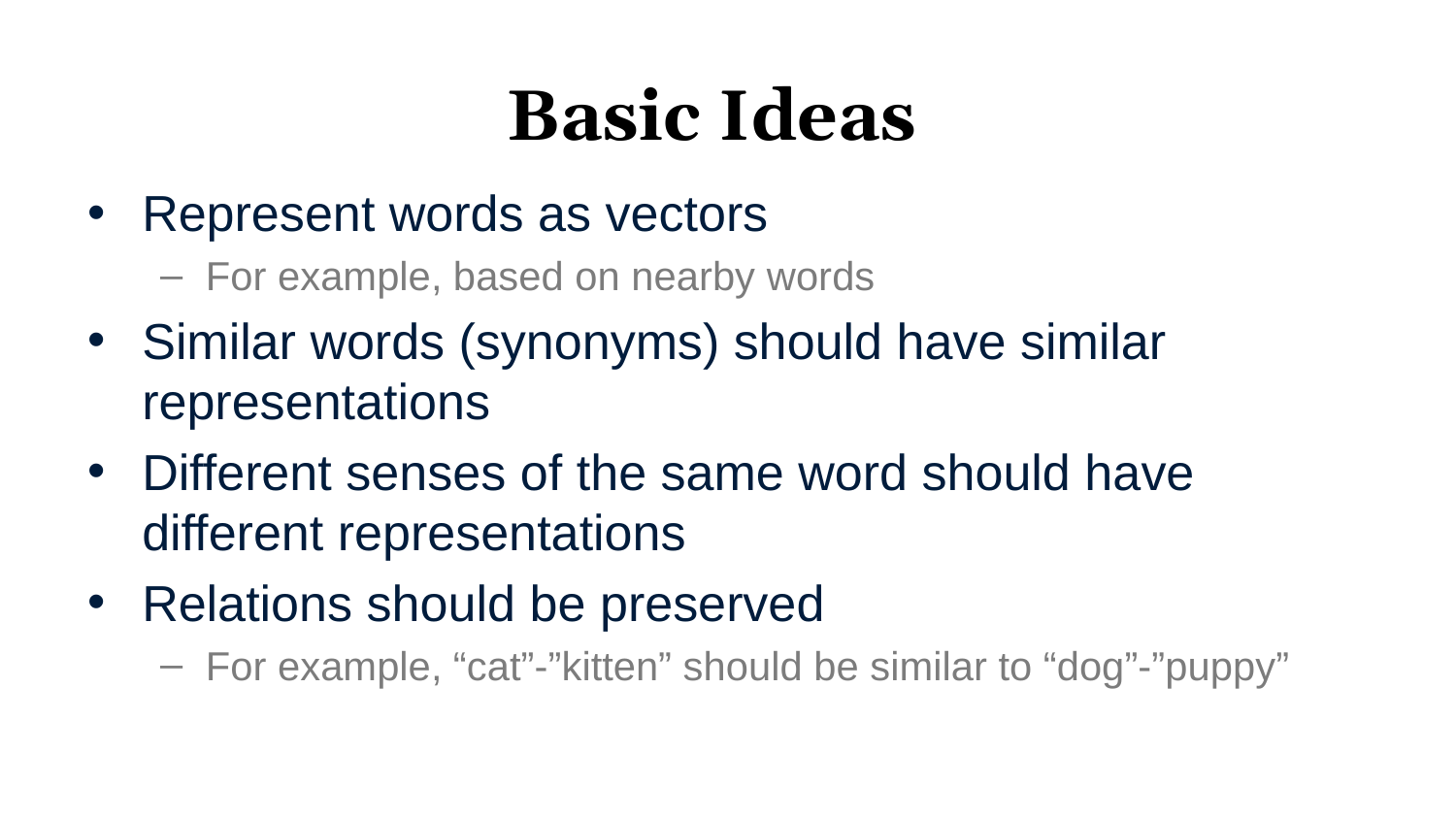

# Basic Ideas
Represent words as vectors
For example, based on nearby words
Similar words (synonyms) should have similar representations
Different senses of the same word should have different representations
Relations should be preserved
For example, “cat”-”kitten” should be similar to “dog”-”puppy”